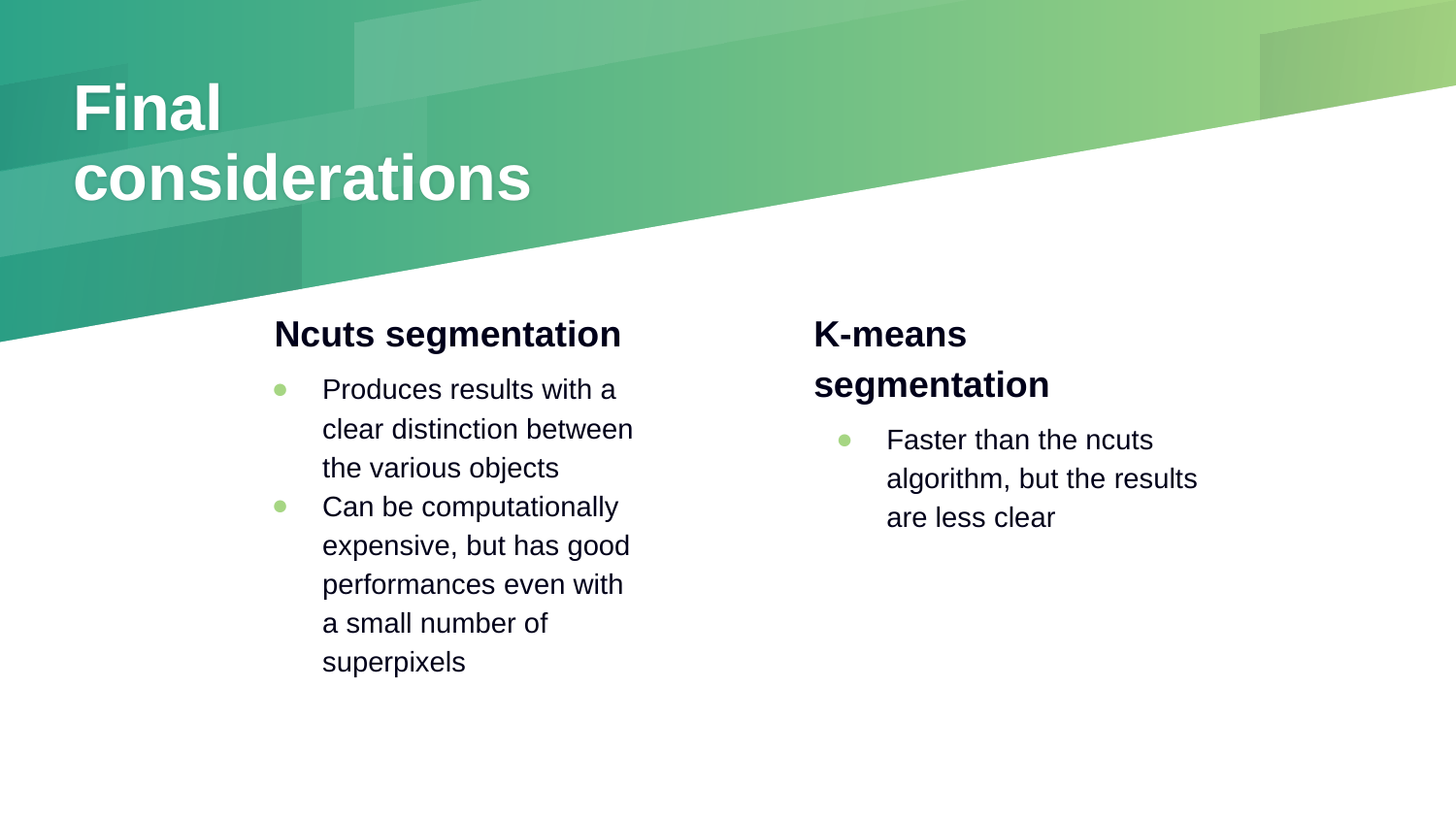

# Final
considerations
Ncuts segmentation
Produces results with a clear distinction between the various objects
Can be computationally expensive, but has good performances even with a small number of superpixels
K-means segmentation
Faster than the ncuts algorithm, but the results are less clear